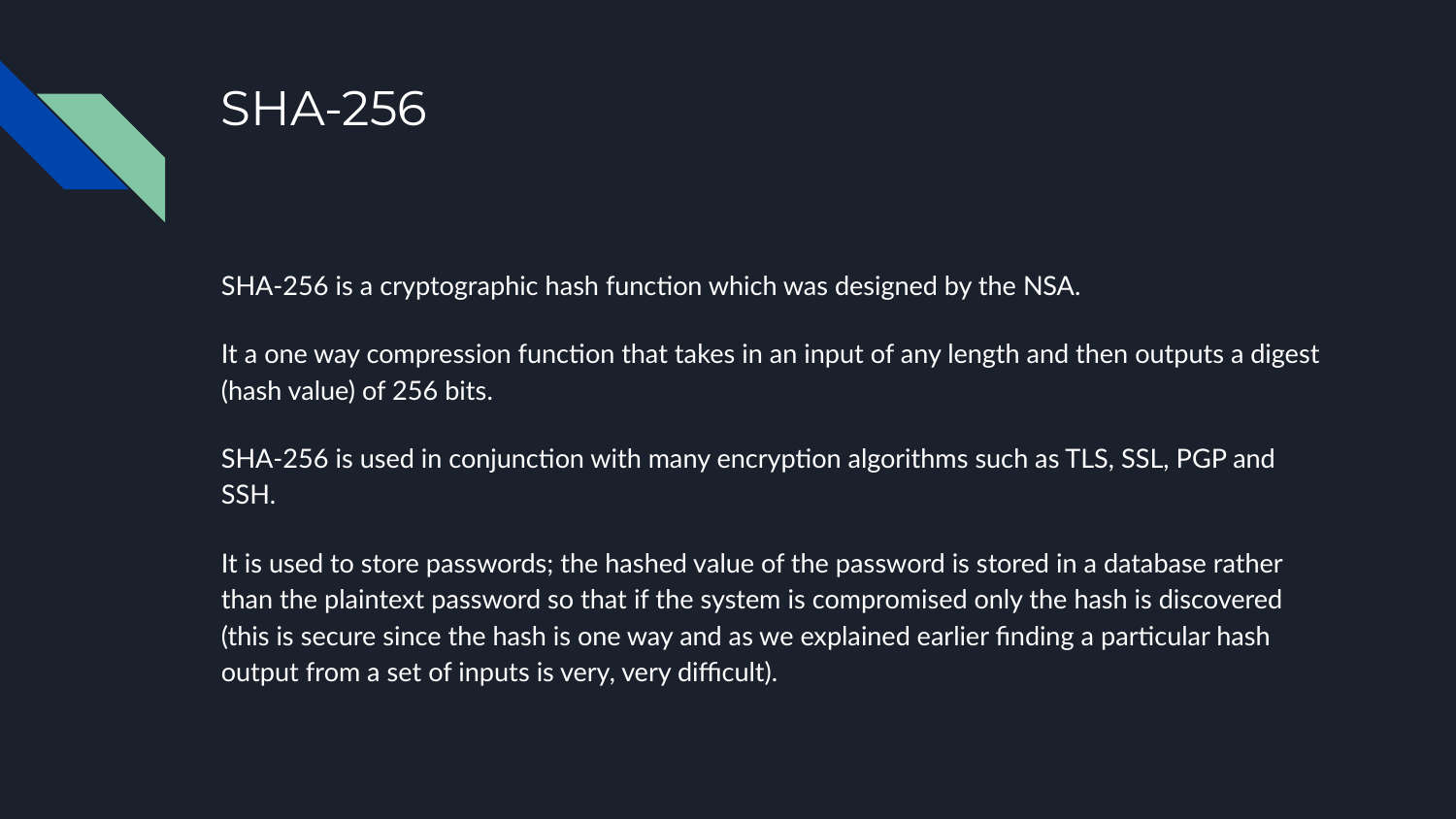

# SHA-256
SHA-256 is a cryptographic hash function which was designed by the NSA.
It a one way compression function that takes in an input of any length and then outputs a digest (hash value) of 256 bits.
SHA-256 is used in conjunction with many encryption algorithms such as TLS, SSL, PGP and SSH.
It is used to store passwords; the hashed value of the password is stored in a database rather than the plaintext password so that if the system is compromised only the hash is discovered (this is secure since the hash is one way and as we explained earlier finding a particular hash output from a set of inputs is very, very difficult).